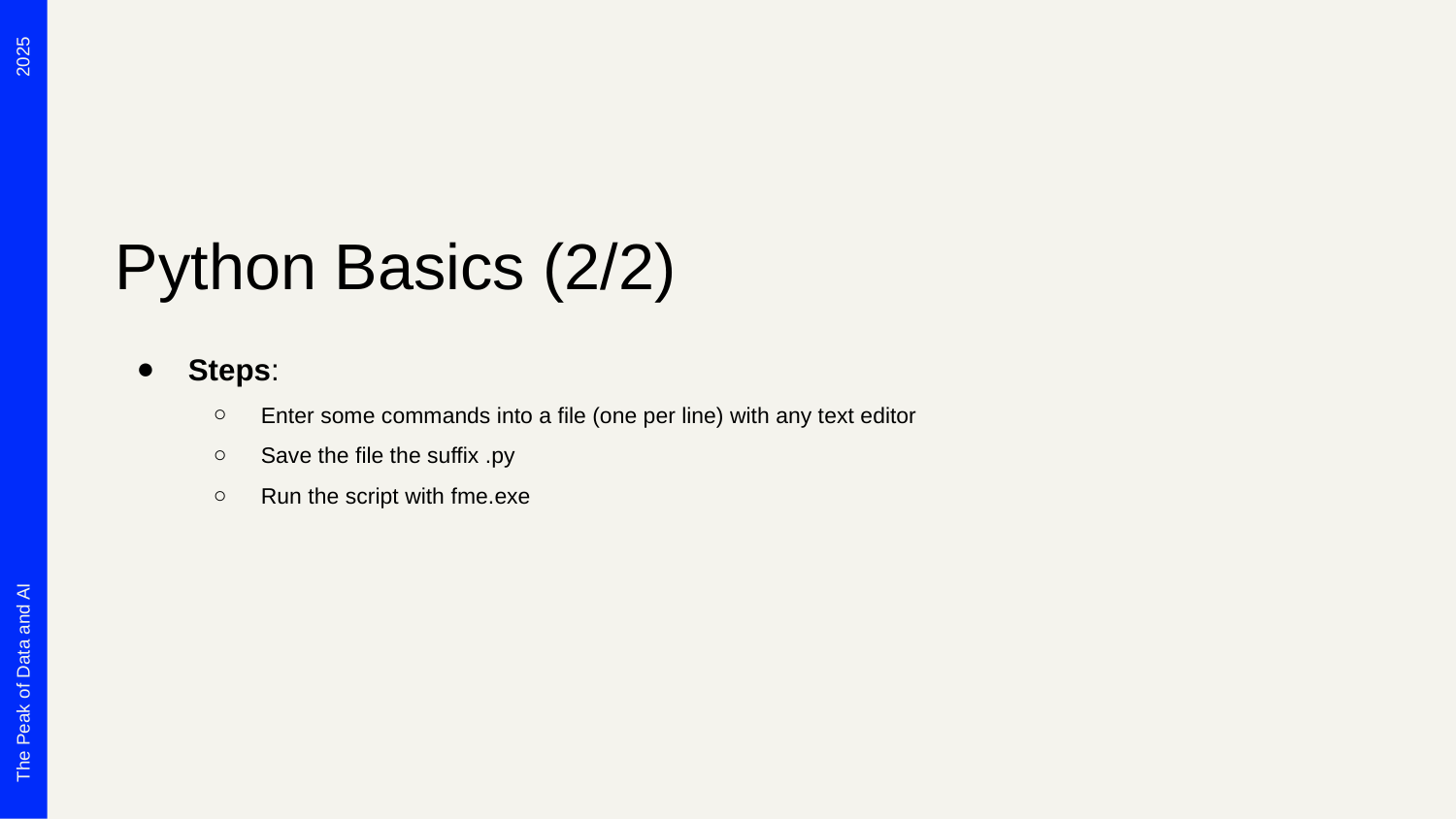

# Python Basics (2/2)
Steps:
Enter some commands into a file (one per line) with any text editor
Save the file the suffix .py
Run the script with fme.exe